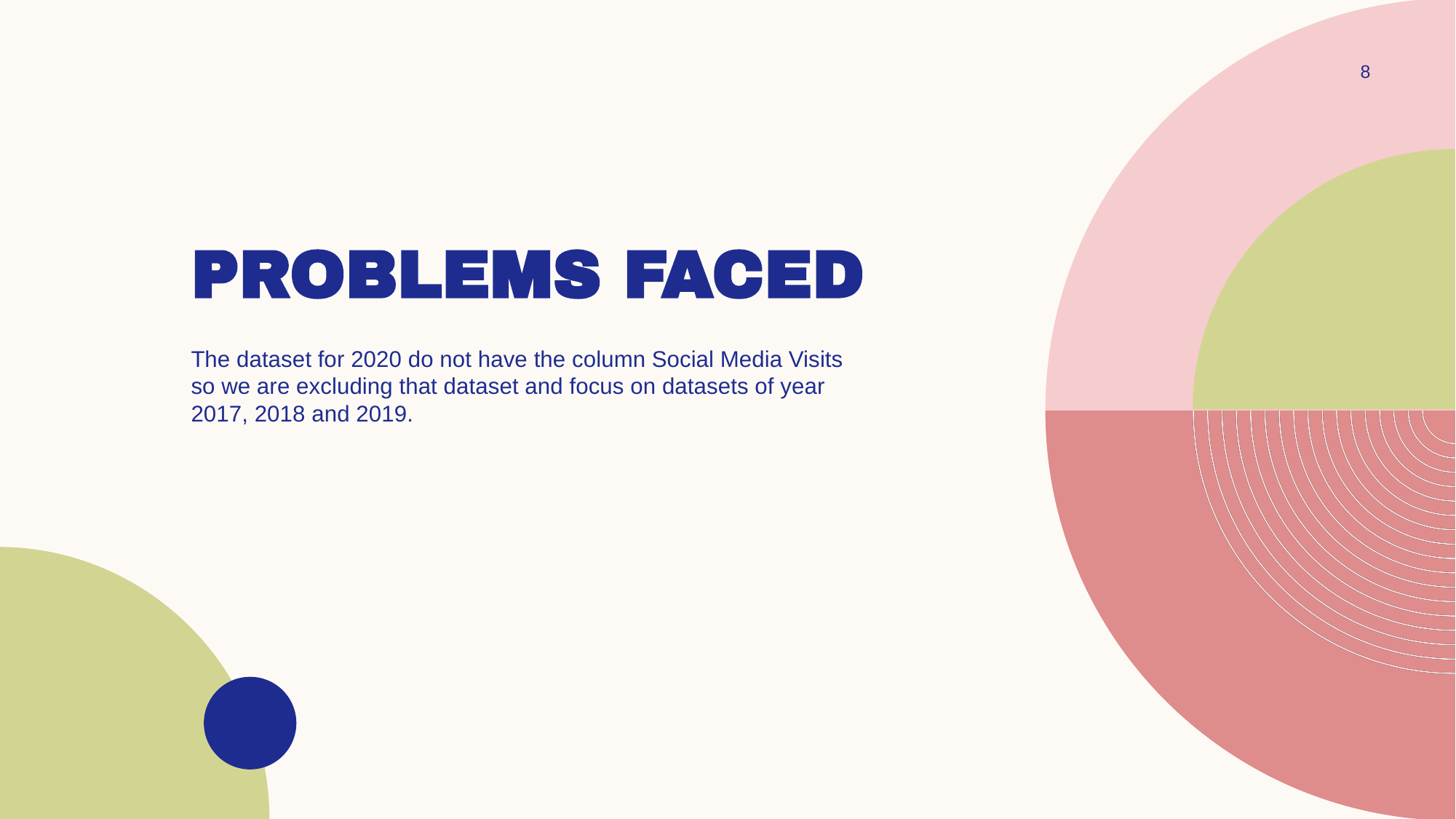

8
# Problems faced
The dataset for 2020 do not have the column Social Media Visits so we are excluding that dataset and focus on datasets of year 2017, 2018 and 2019.